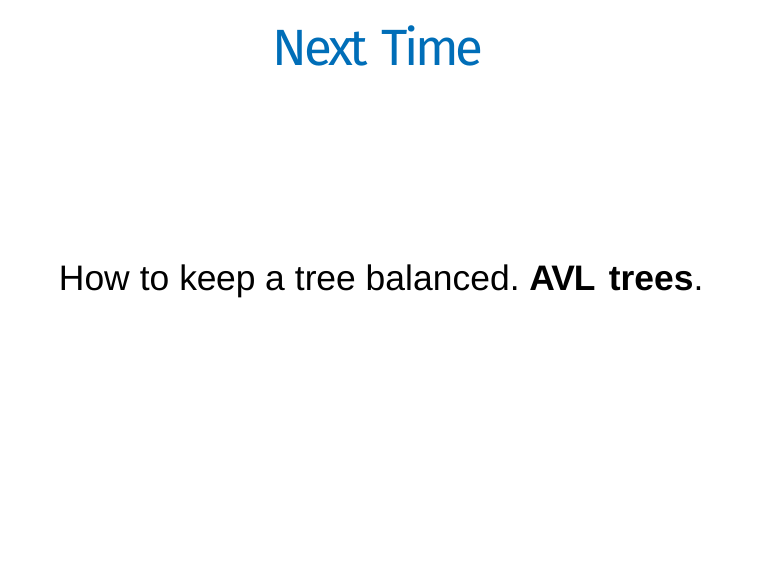

Next Time
How to keep a tree balanced. AVL  trees.